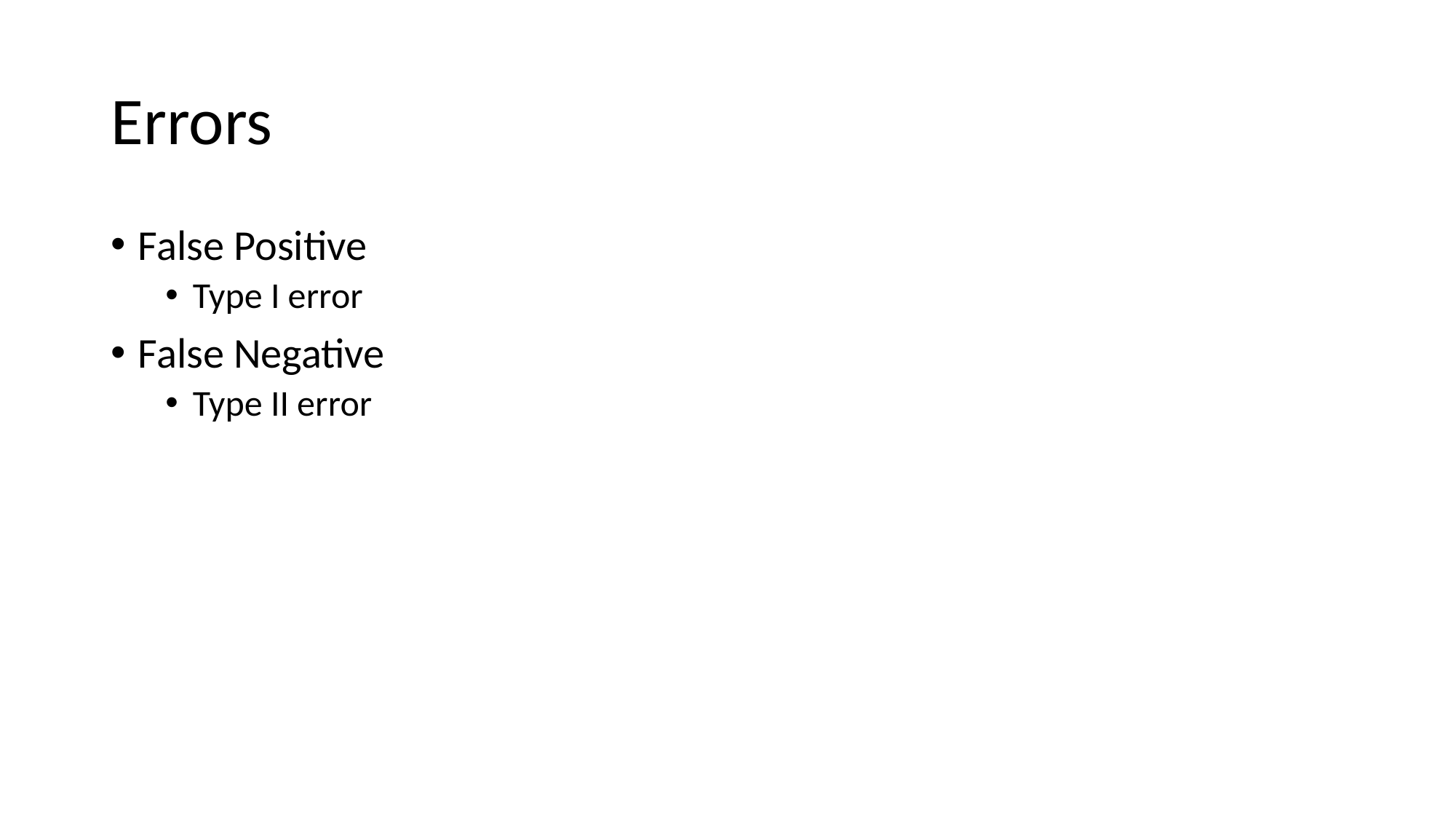

# Errors
False Positive
Type I error
False Negative
Type II error